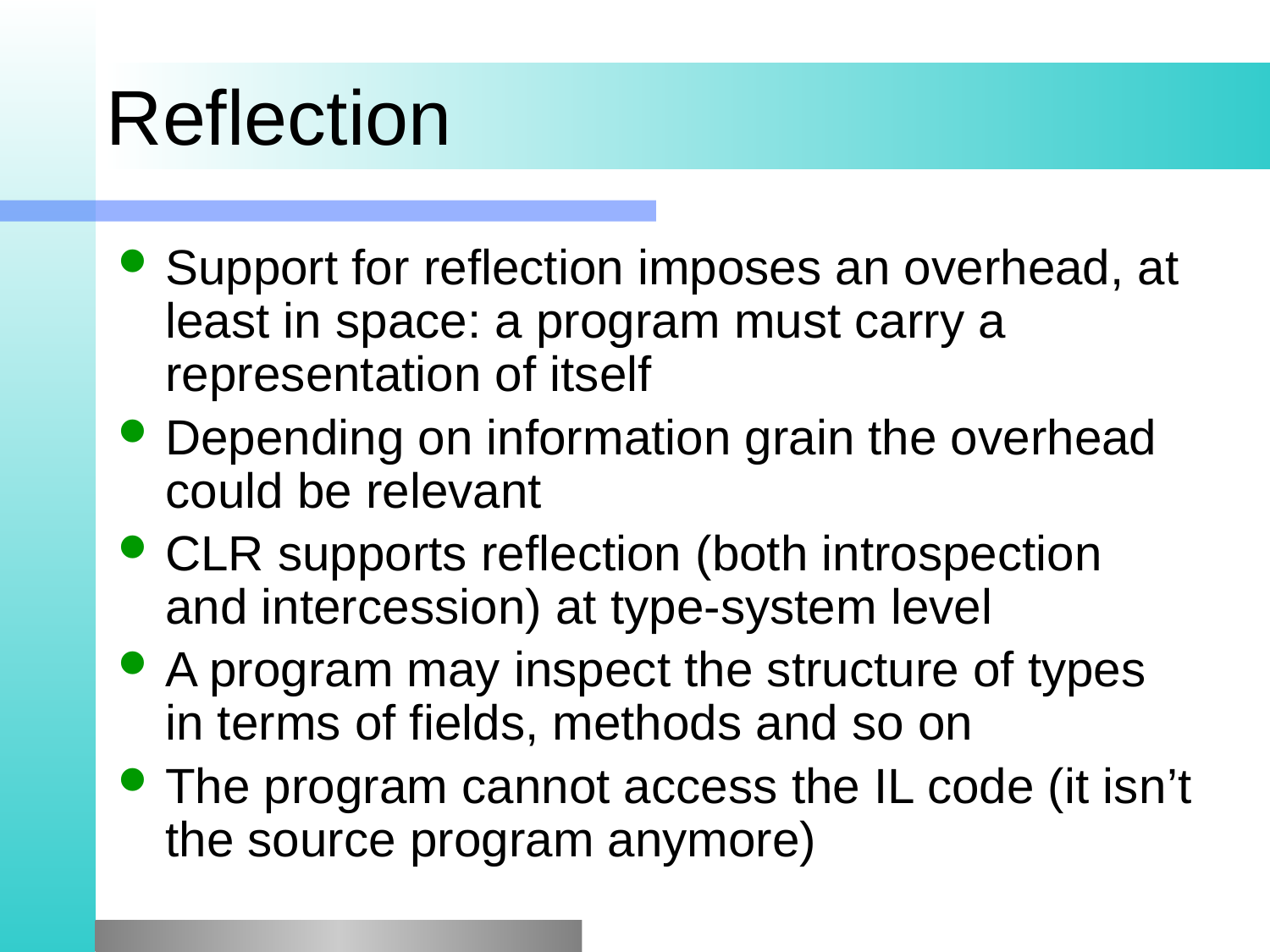

# Reflection
Support for reflection imposes an overhead, at least in space: a program must carry a representation of itself
Depending on information grain the overhead could be relevant
CLR supports reflection (both introspection and intercession) at type-system level
A program may inspect the structure of types in terms of fields, methods and so on
The program cannot access the IL code (it isn’t the source program anymore)